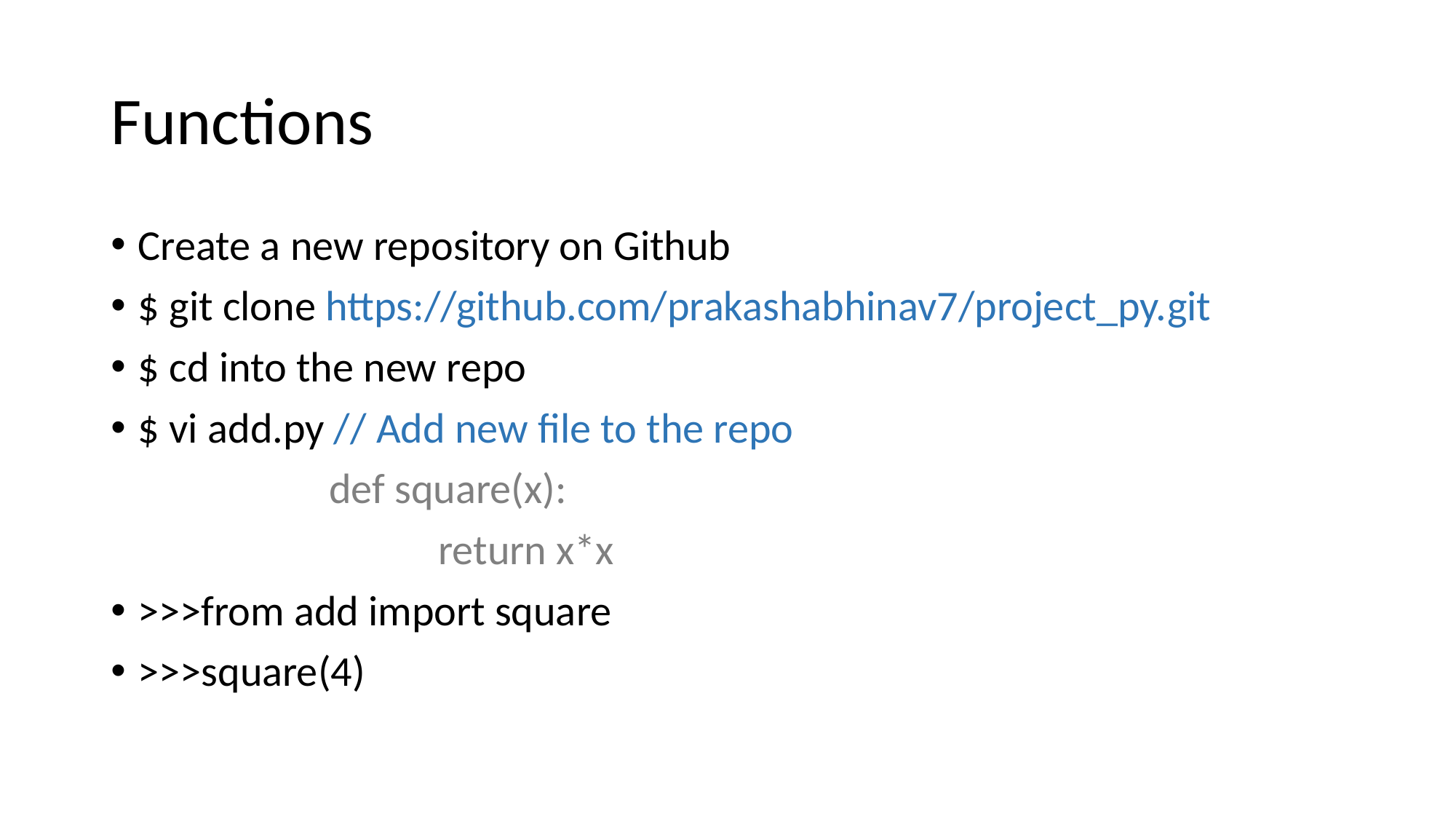

# Functions
Create a new repository on Github
$ git clone https://github.com/prakashabhinav7/project_py.git
$ cd into the new repo
$ vi add.py // Add new file to the repo
		def square(x):
    			return x*x
>>>from add import square
>>>square(4)